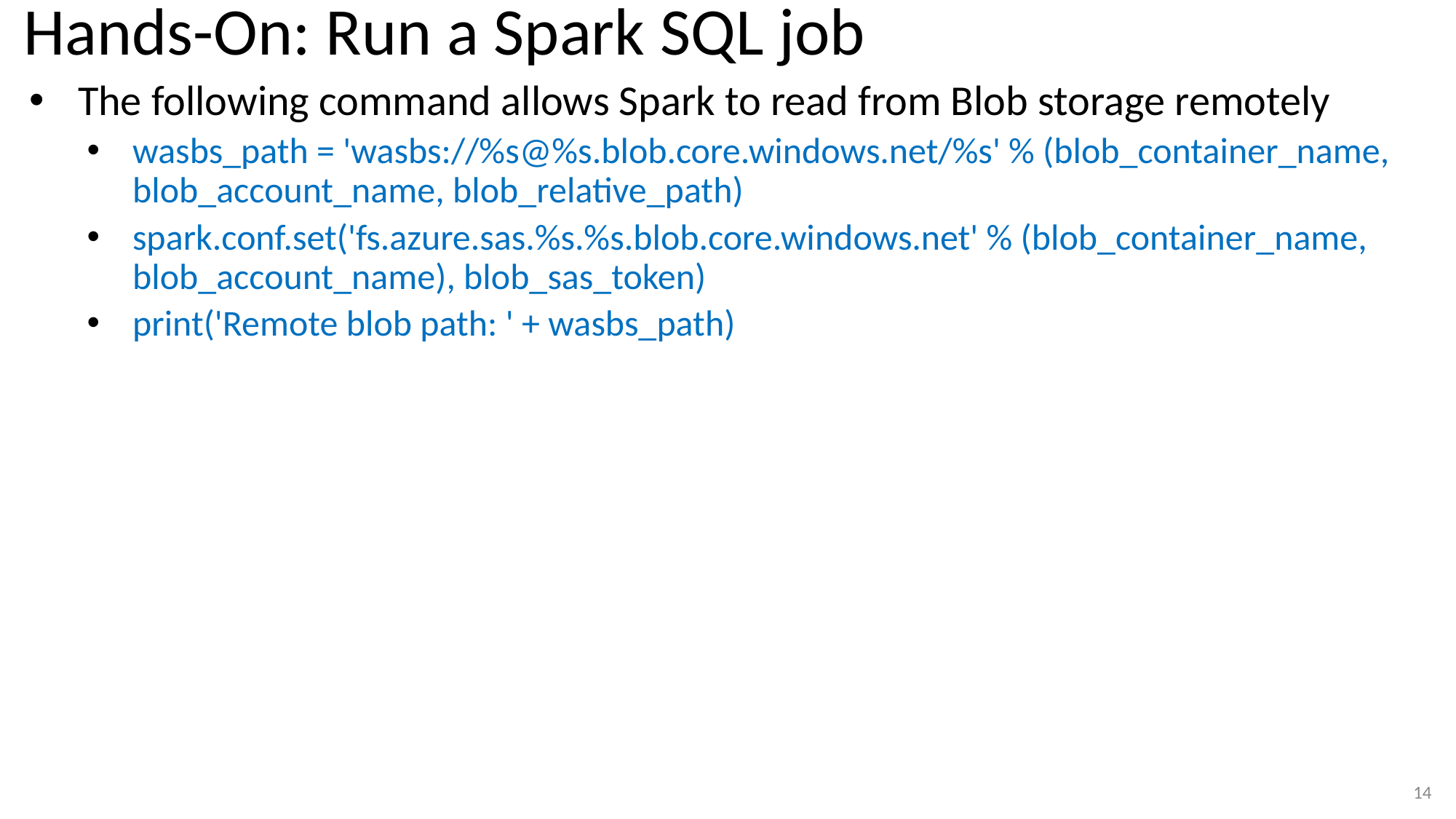

# Hands-On: Run a Spark SQL job
The following command allows Spark to read from Blob storage remotely
wasbs_path = 'wasbs://%s@%s.blob.core.windows.net/%s' % (blob_container_name, blob_account_name, blob_relative_path)
spark.conf.set('fs.azure.sas.%s.%s.blob.core.windows.net' % (blob_container_name, blob_account_name), blob_sas_token)
print('Remote blob path: ' + wasbs_path)
14